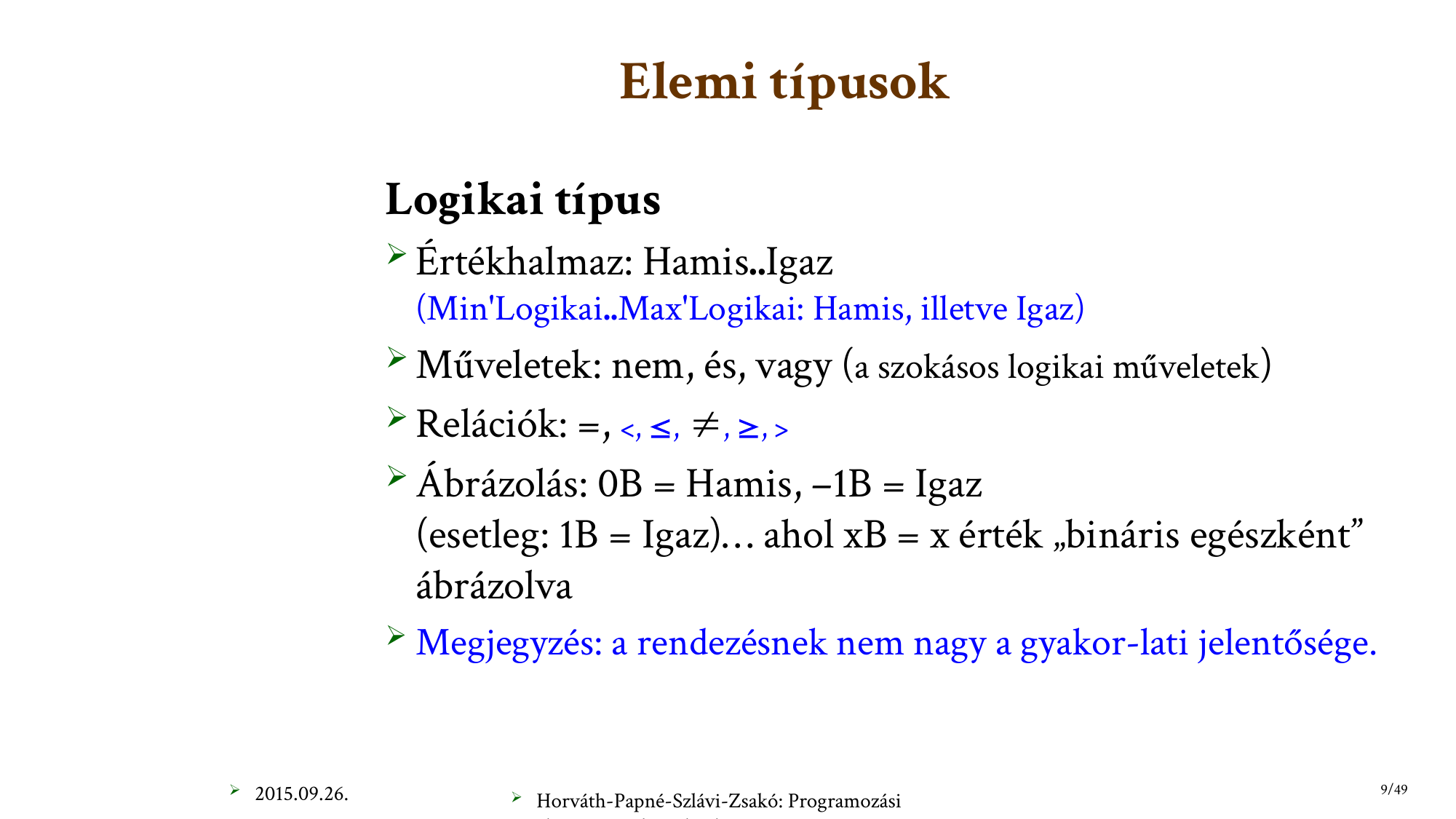

# Elemi típusok
Logikai típus
Értékhalmaz: Hamis..Igaz
(Min'Logikai..Max'Logikai: Hamis, illetve Igaz)
Műveletek: nem, és, vagy (a szokásos logikai műveletek)
Relációk: =, <, ≤, ≠, ≥, >
Ábrázolás: 0B = Hamis, –1B = Igaz
(esetleg: 1B = Igaz)… ahol xB = x érték „bináris egészként” ábrázolva
Megjegyzés: a rendezésnek nem nagy a gyakor-lati jelentősége.
2015.09.26.
9/49
Horváth-Papné-Szlávi-Zsakó: Programozási alapismeretek 2. előadás